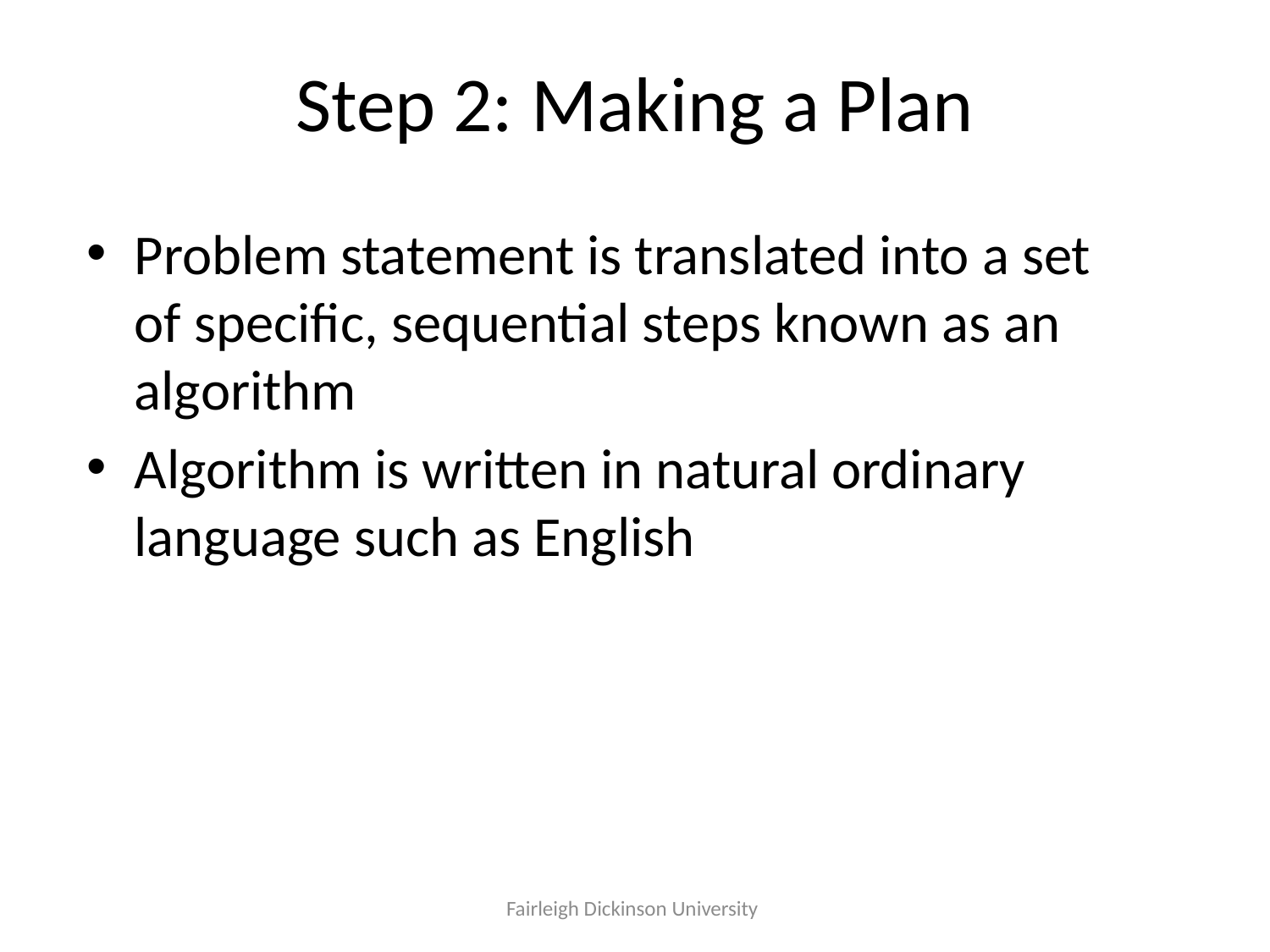

# Step 2: Making a Plan

Problem statement is translated into a set of specific, sequential steps known as an algorithm
Algorithm is written in natural ordinary language such as English

Fairleigh Dickinson University